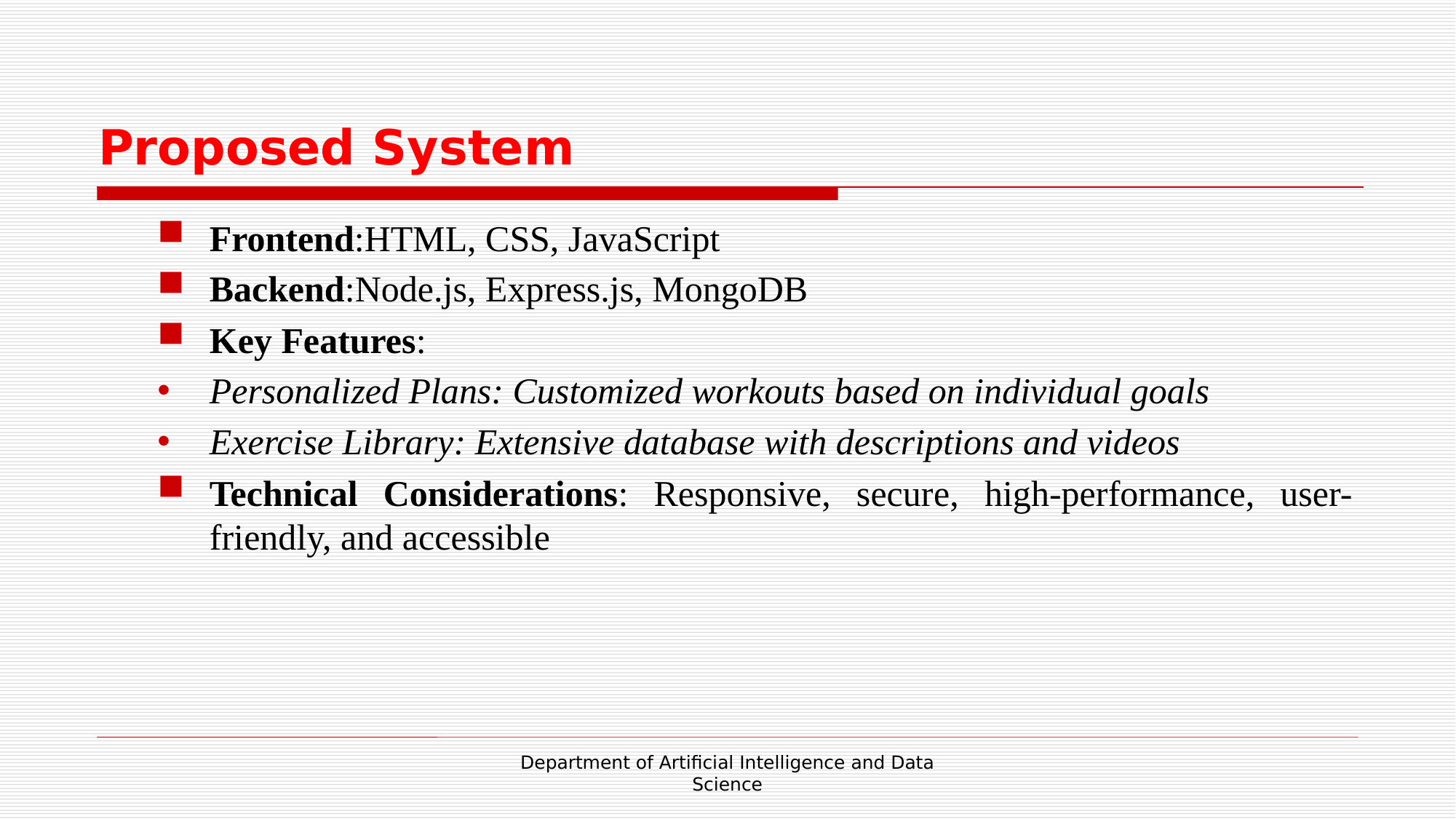

# Proposed System
Frontend:HTML, CSS, JavaScript
Backend:Node.js, Express.js, MongoDB
Key Features:
Personalized Plans: Customized workouts based on individual goals
Exercise Library: Extensive database with descriptions and videos
Technical Considerations: Responsive, secure, high-performance, user-friendly, and accessible

Department of Artificial Intelligence and Data Science
5